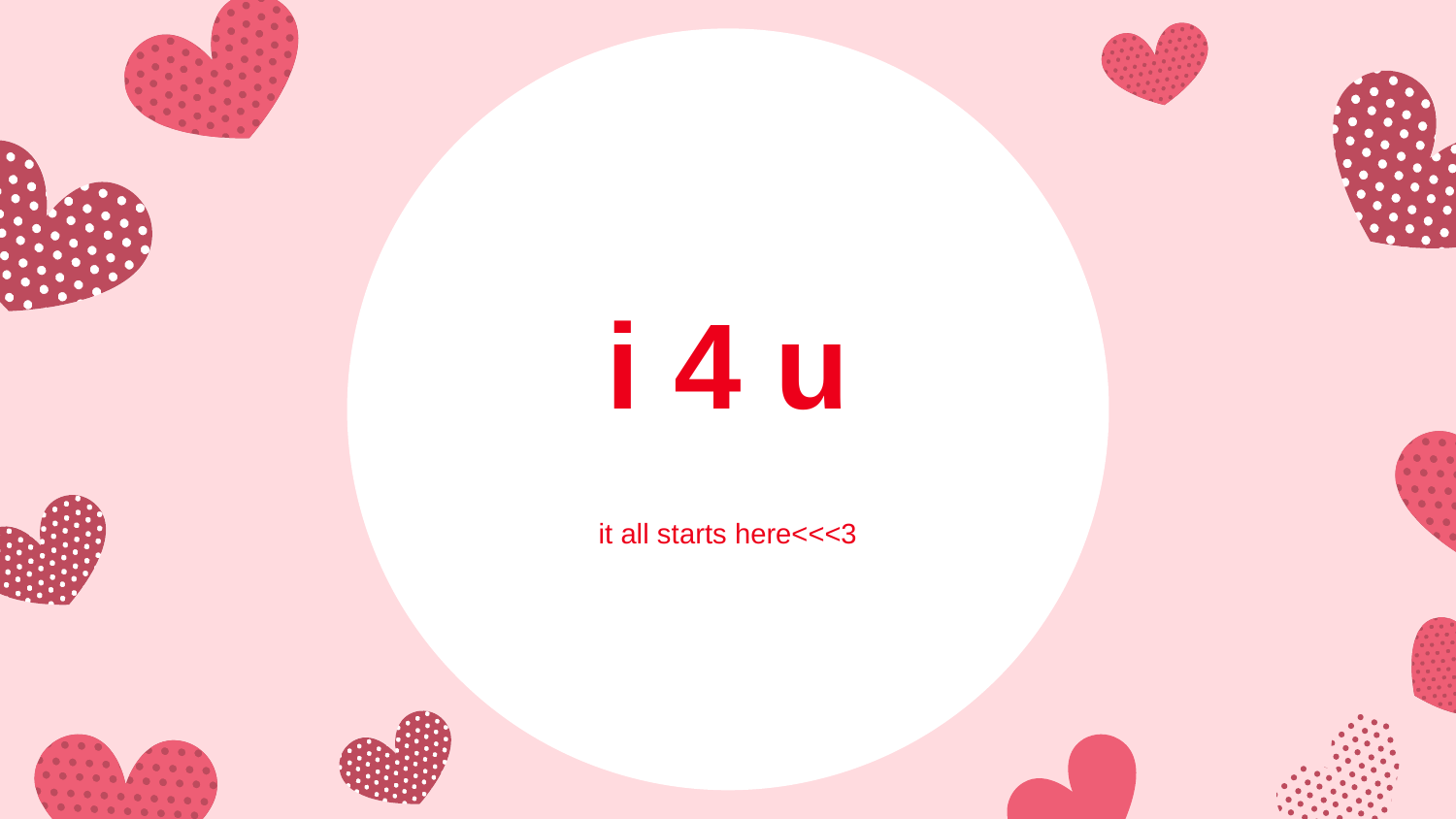

# i 4 u
it all starts here<<<3